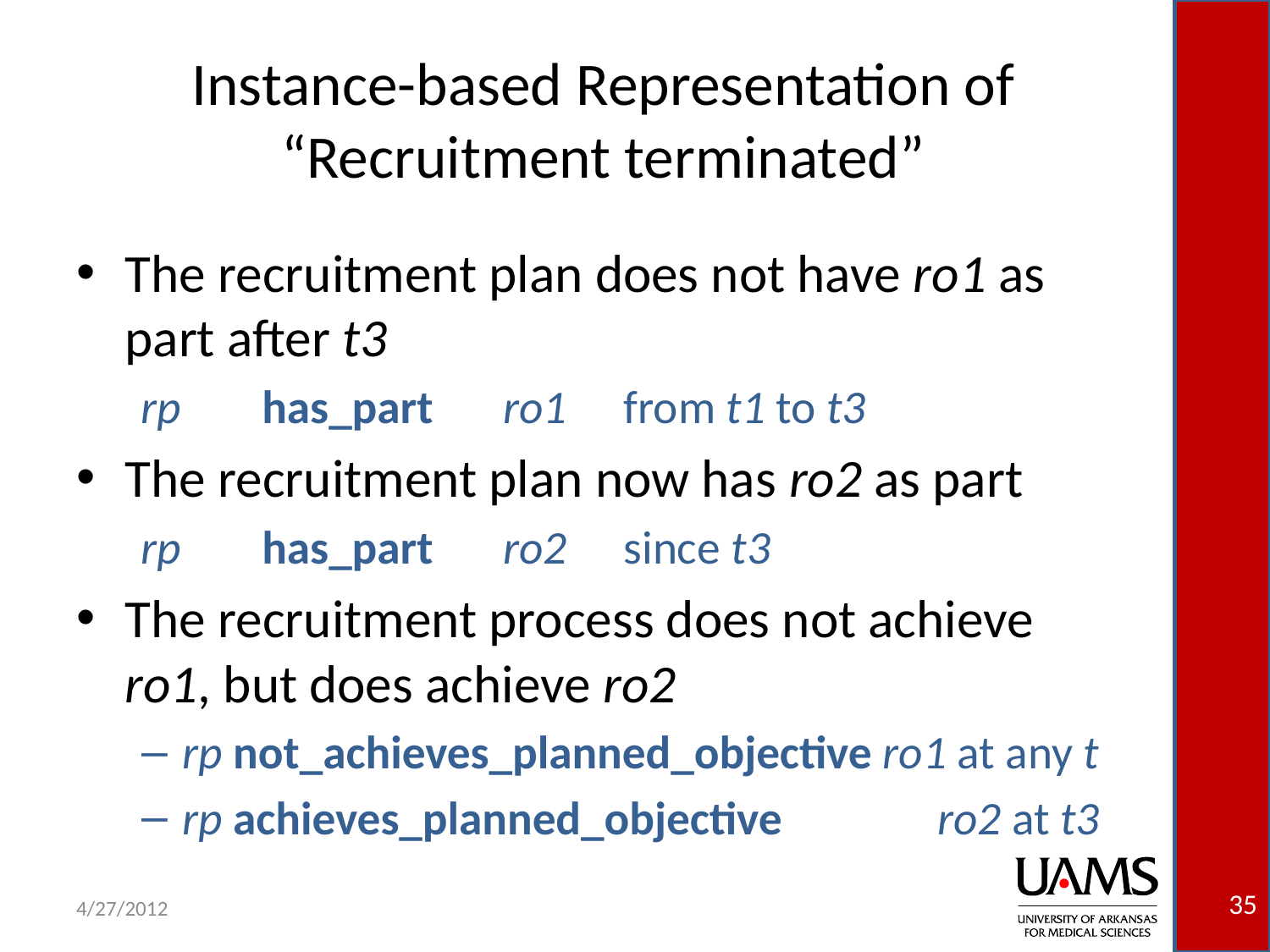

# Instance-based Representation of “Recruitment terminated”
The recruitment plan does not have ro1 as part after t3
rp		has_part	ro1	from t1 to t3
The recruitment plan now has ro2 as part
rp		has_part	ro2	since t3
The recruitment process does not achieve ro1, but does achieve ro2
rp not_achieves_planned_objective ro1 at any t
rp achieves_planned_objective 	   ro2 at t3